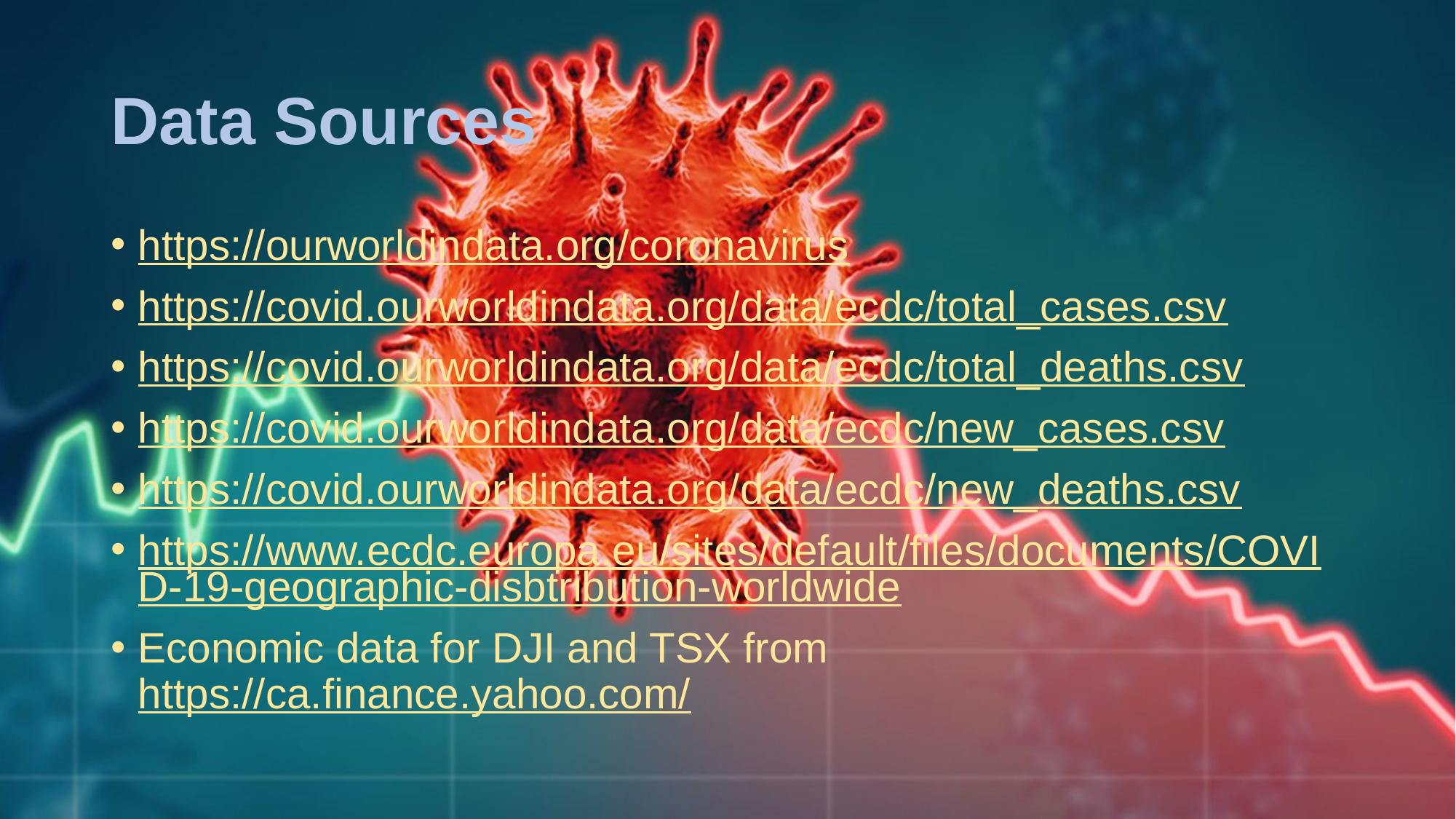

# Data Sources
https://ourworldindata.org/coronavirus
https://covid.ourworldindata.org/data/ecdc/total_cases.csv
https://covid.ourworldindata.org/data/ecdc/total_deaths.csv
https://covid.ourworldindata.org/data/ecdc/new_cases.csv
https://covid.ourworldindata.org/data/ecdc/new_deaths.csv
https://www.ecdc.europa.eu/sites/default/files/documents/COVID-19-geographic-disbtribution-worldwide
Economic data for DJI and TSX from https://ca.finance.yahoo.com/